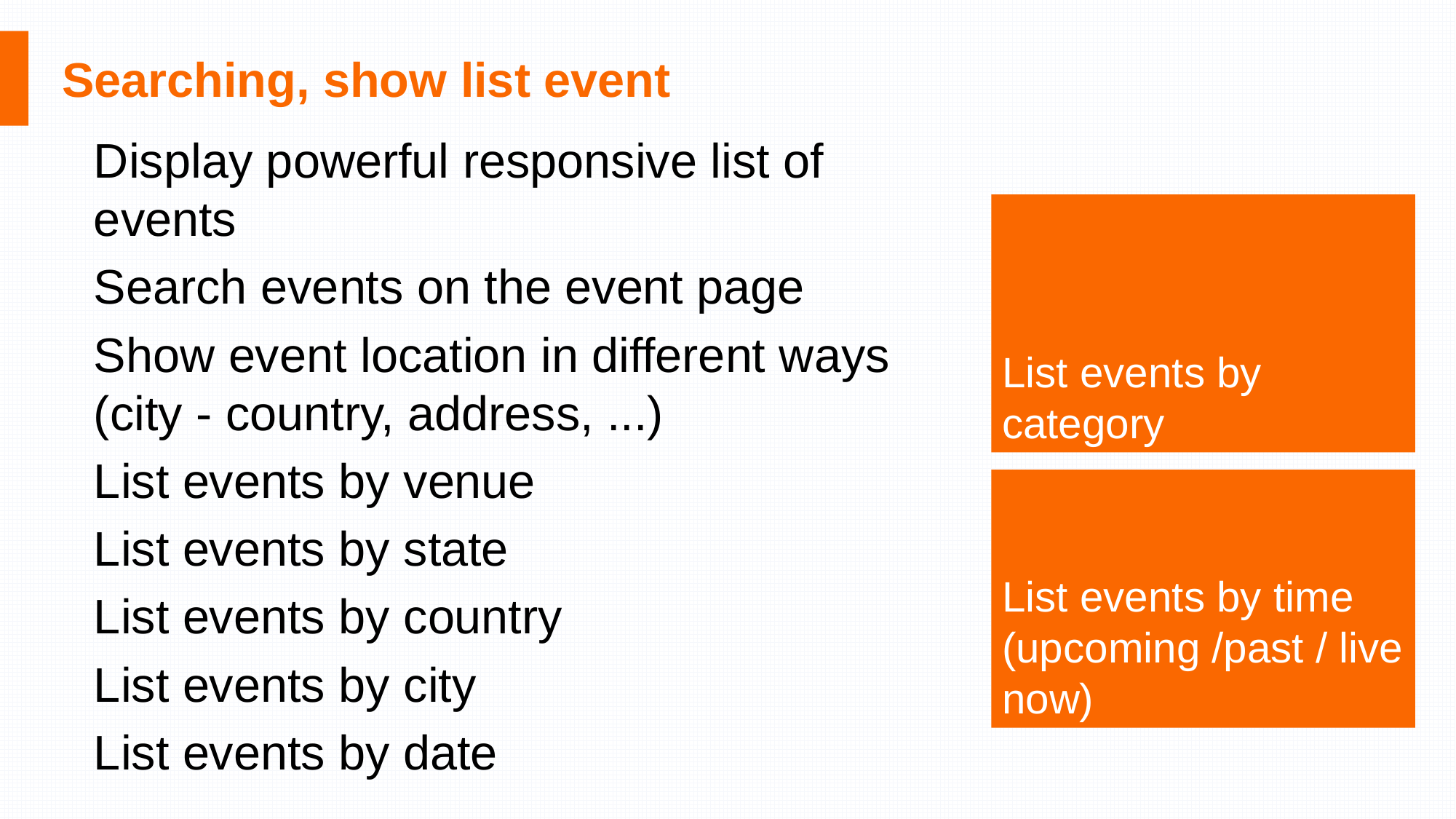

# Searching, show list event
Display powerful responsive list of events
Search events on the event page
Show event location in different ways (city - country, address, ...)
List events by venue
List events by state
List events by country
List events by city
List events by date

List events by category
List events by time (upcoming /past / live now)